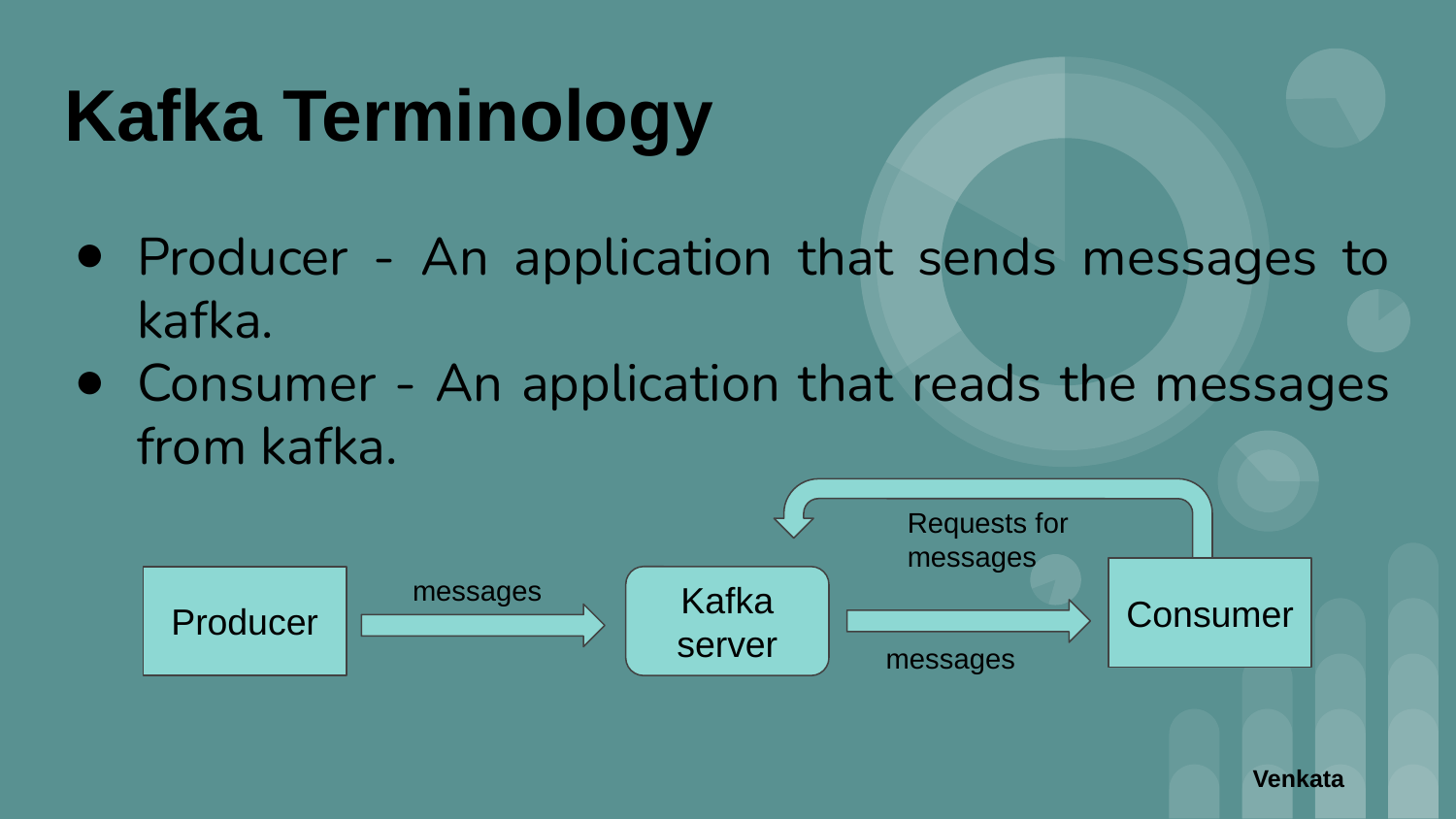

# Kafka Terminology
Producer - An application that sends messages to kafka.
Consumer - An application that reads the messages from kafka.

Requests for messages
messages
Consumer
Producer
Kafka server

messages
Venkata